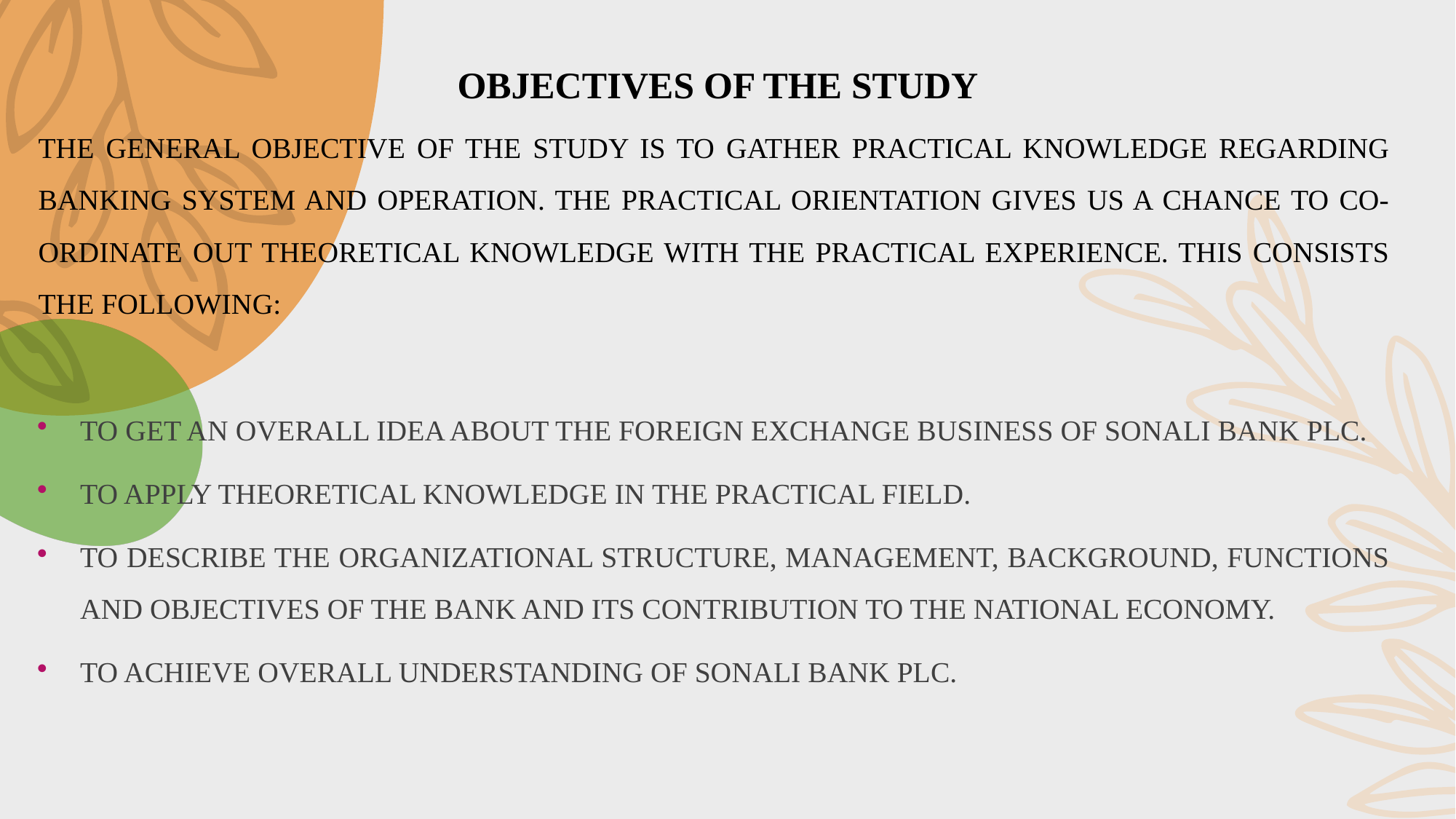

Objectives of the study
The general objective of the study is to gather practical knowledge regarding banking system and operation. The practical orientation gives us a chance to co-ordinate out theoretical knowledge with the practical experience. This consists the following:

To get an overall idea about the foreign exchange Business of Sonali Bank PLC.
To apply theoretical knowledge in the practical field.
To describe the organizational structure, management, background, functions and objectives of the bank and its contribution to the national economy.
To achieve overall understanding of Sonali Bank PLC.

# selecting visual aids